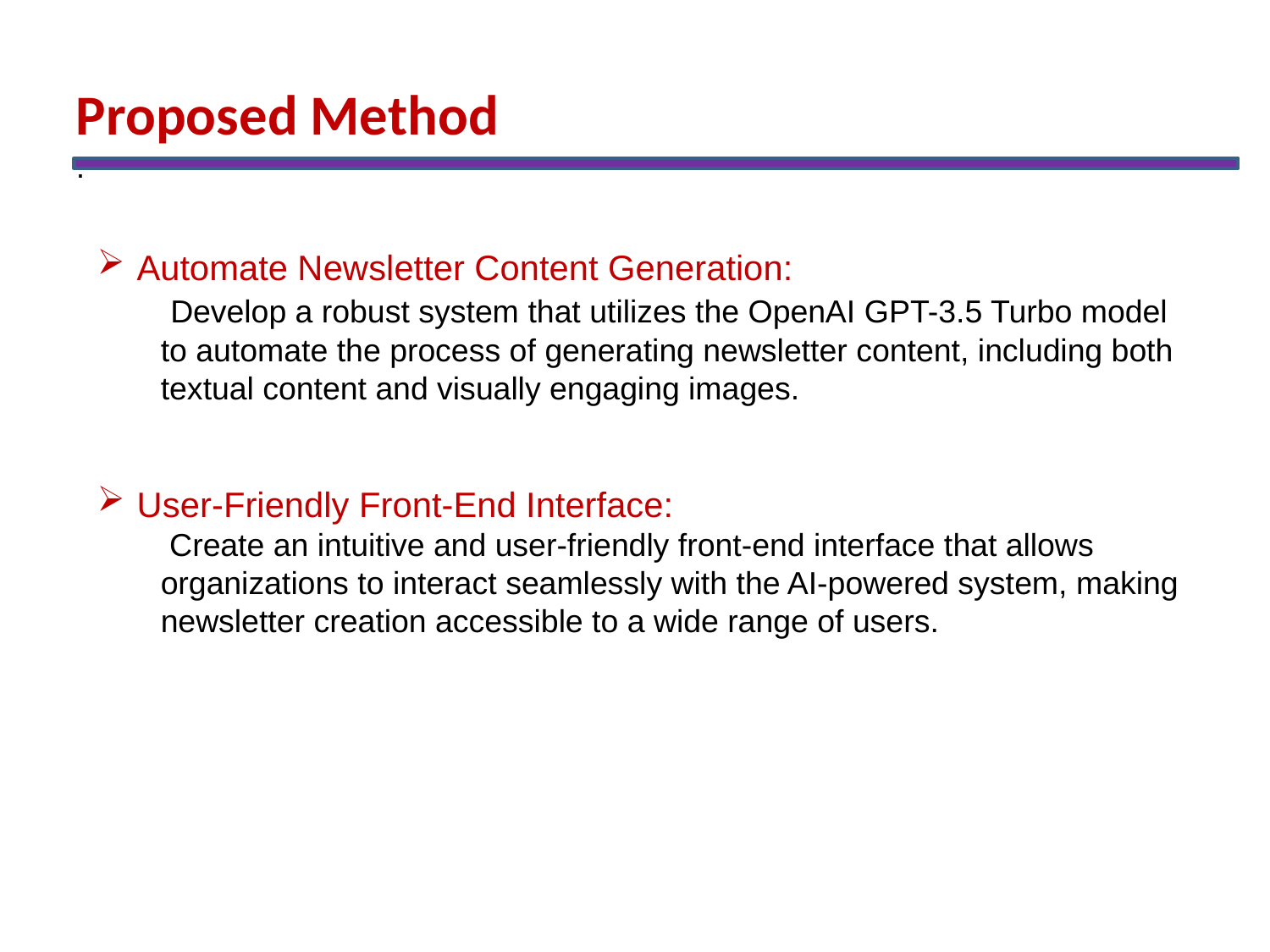

Proposed Method
.

Automate Newsletter Content Generation:
 Develop a robust system that utilizes the OpenAI GPT-3.5 Turbo model to automate the process of generating newsletter content, including both textual content and visually engaging images.

User-Friendly Front-End Interface:
 Create an intuitive and user-friendly front-end interface that allows organizations to interact seamlessly with the AI-powered system, making newsletter creation accessible to a wide range of users.